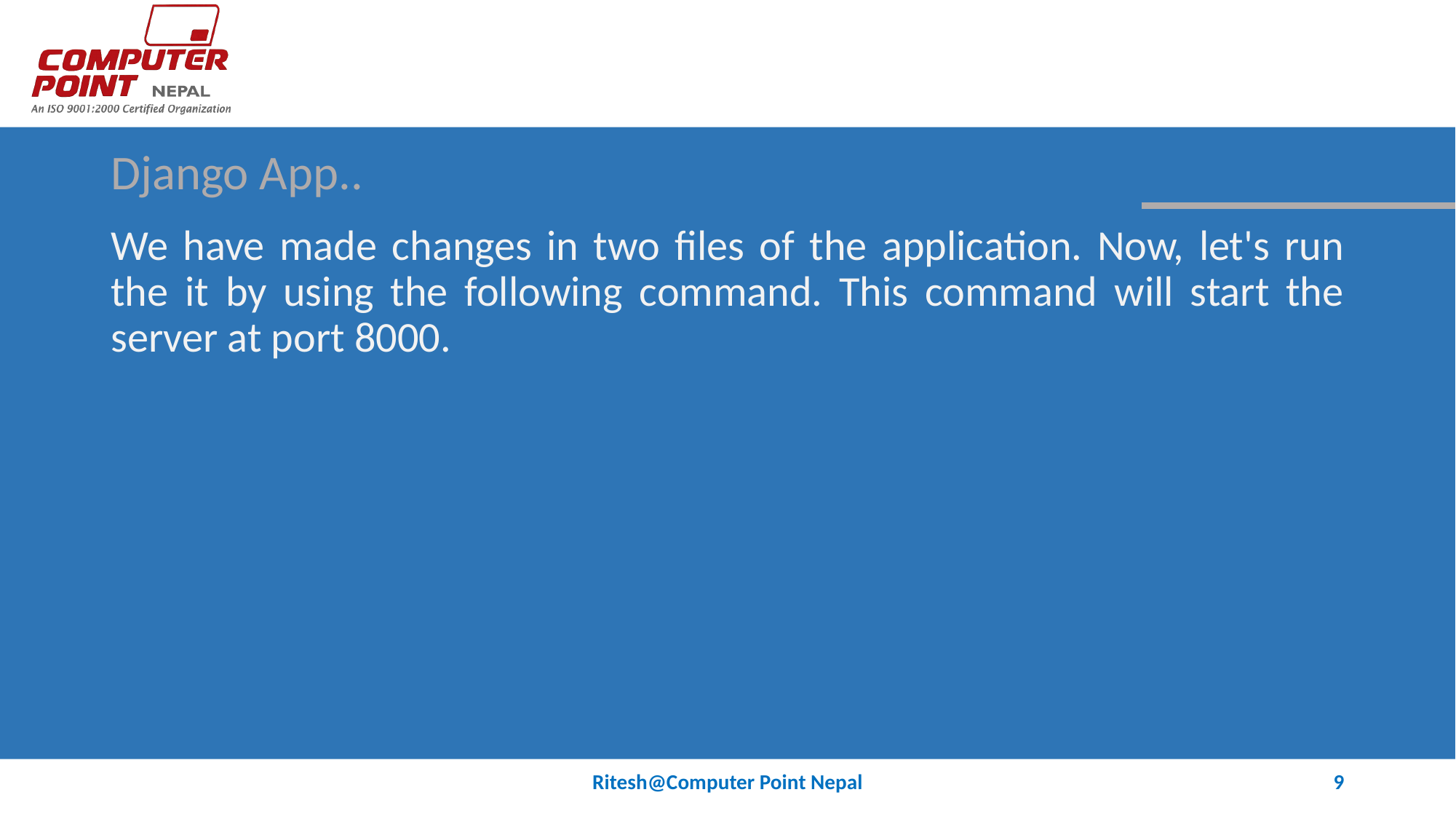

# Django App..
We have made changes in two files of the application. Now, let's run the it by using the following command. This command will start the server at port 8000.

Ritesh@Computer Point Nepal

9